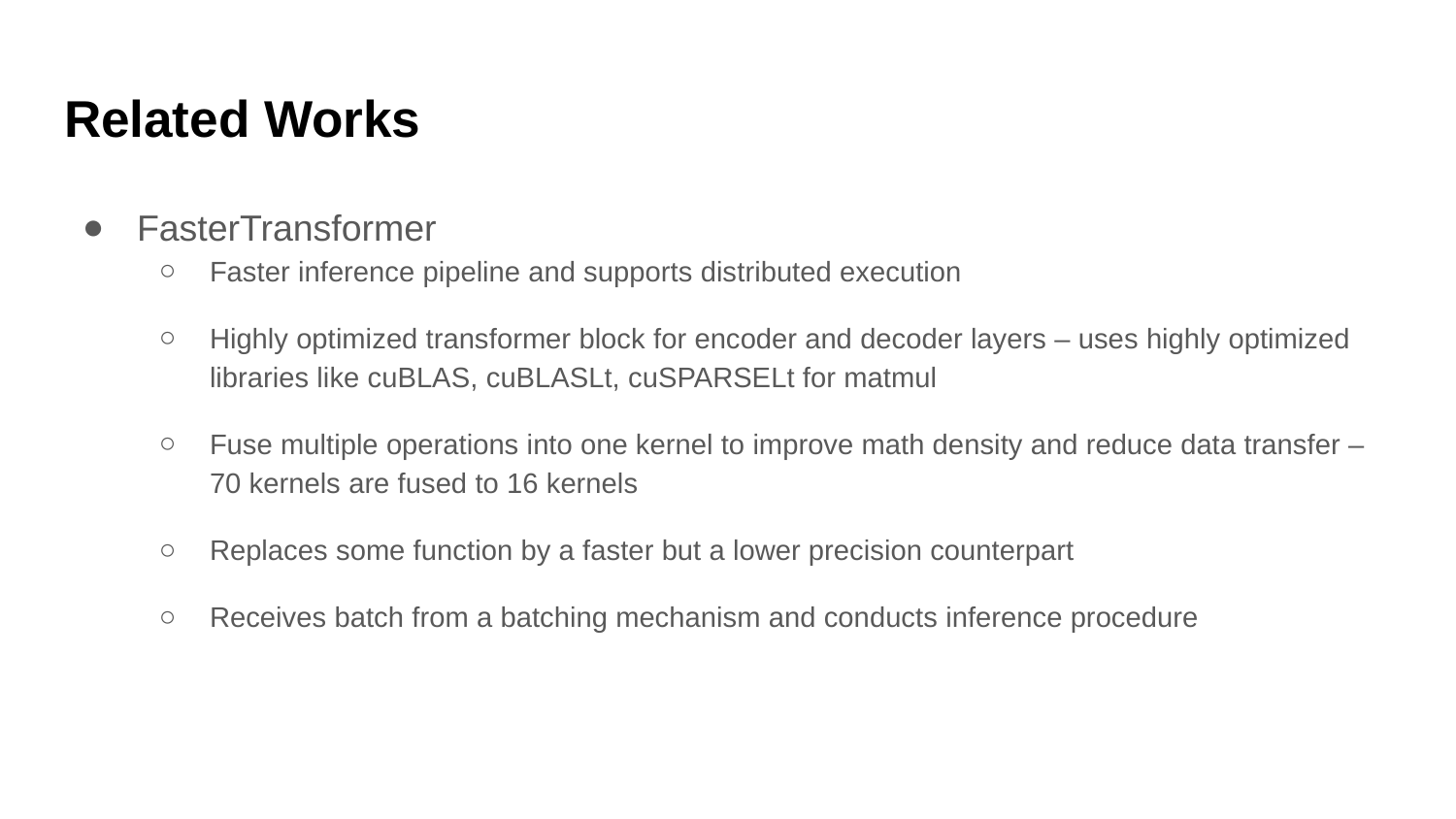

# Related Works
FasterTransformer
Faster inference pipeline and supports distributed execution
Highly optimized transformer block for encoder and decoder layers – uses highly optimized libraries like cuBLAS, cuBLASLt, cuSPARSELt for matmul
Fuse multiple operations into one kernel to improve math density and reduce data transfer – 70 kernels are fused to 16 kernels
Replaces some function by a faster but a lower precision counterpart
Receives batch from a batching mechanism and conducts inference procedure